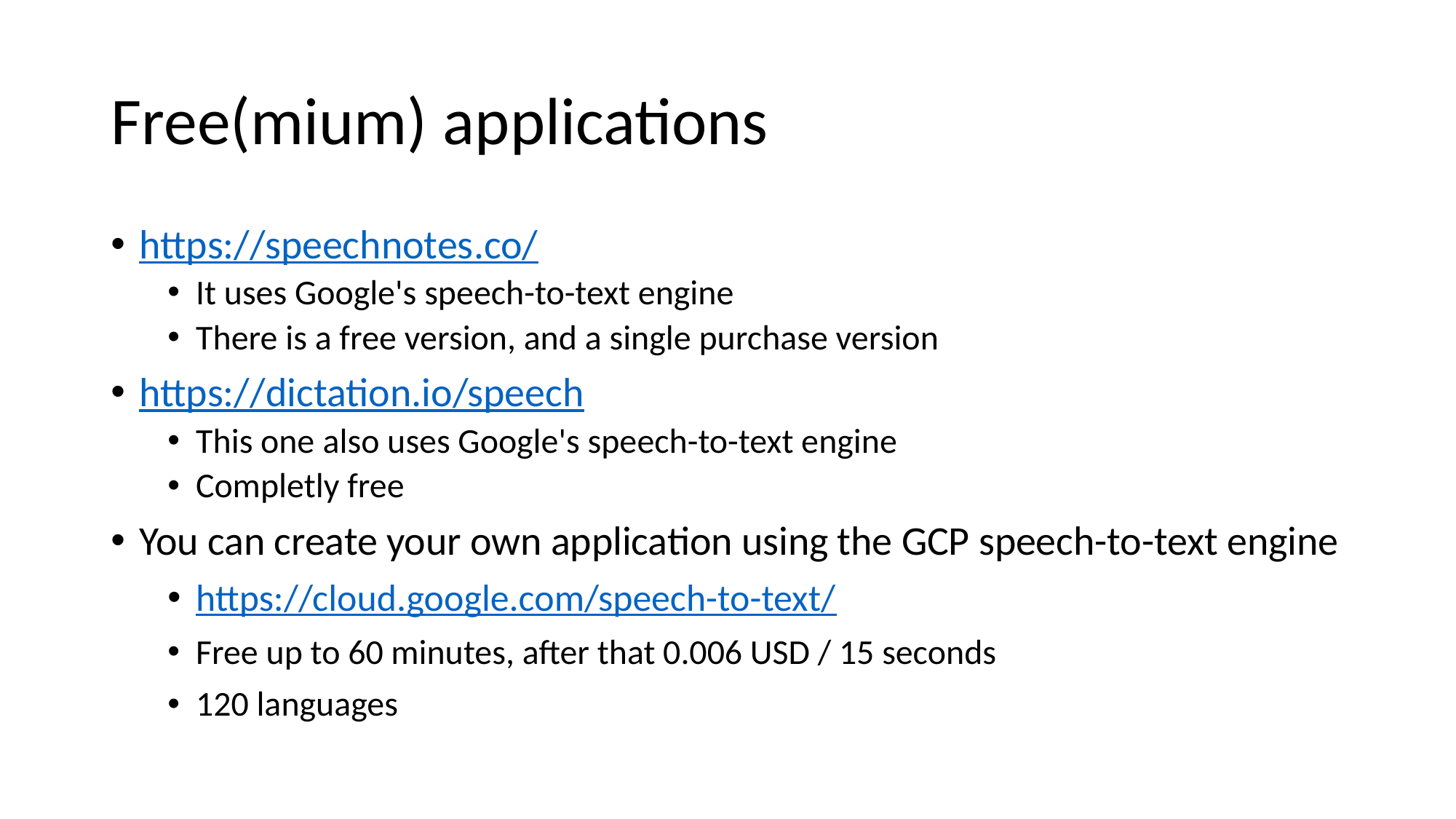

# Free(mium) applications
https://speechnotes.co/
It uses Google's speech-to-text engine
There is a free version, and a single purchase version
https://dictation.io/speech
This one also uses Google's speech-to-text engine
Completly free
You can create your own application using the GCP speech-to-text engine
https://cloud.google.com/speech-to-text/
Free up to 60 minutes, after that 0.006 USD / 15 seconds
120 languages